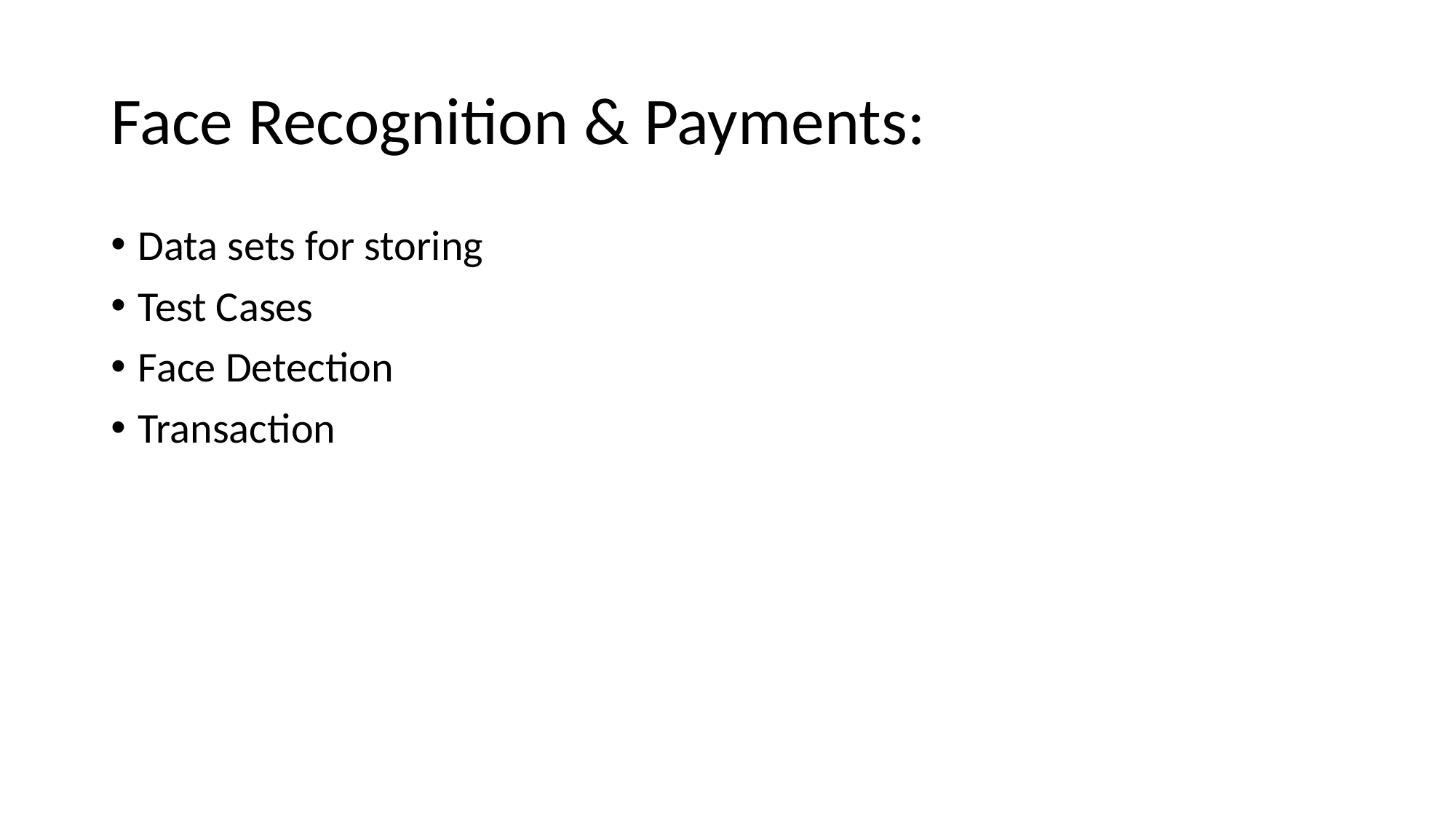

# Face Recognition & Payments:
Data sets for storing
Test Cases
Face Detection
Transaction